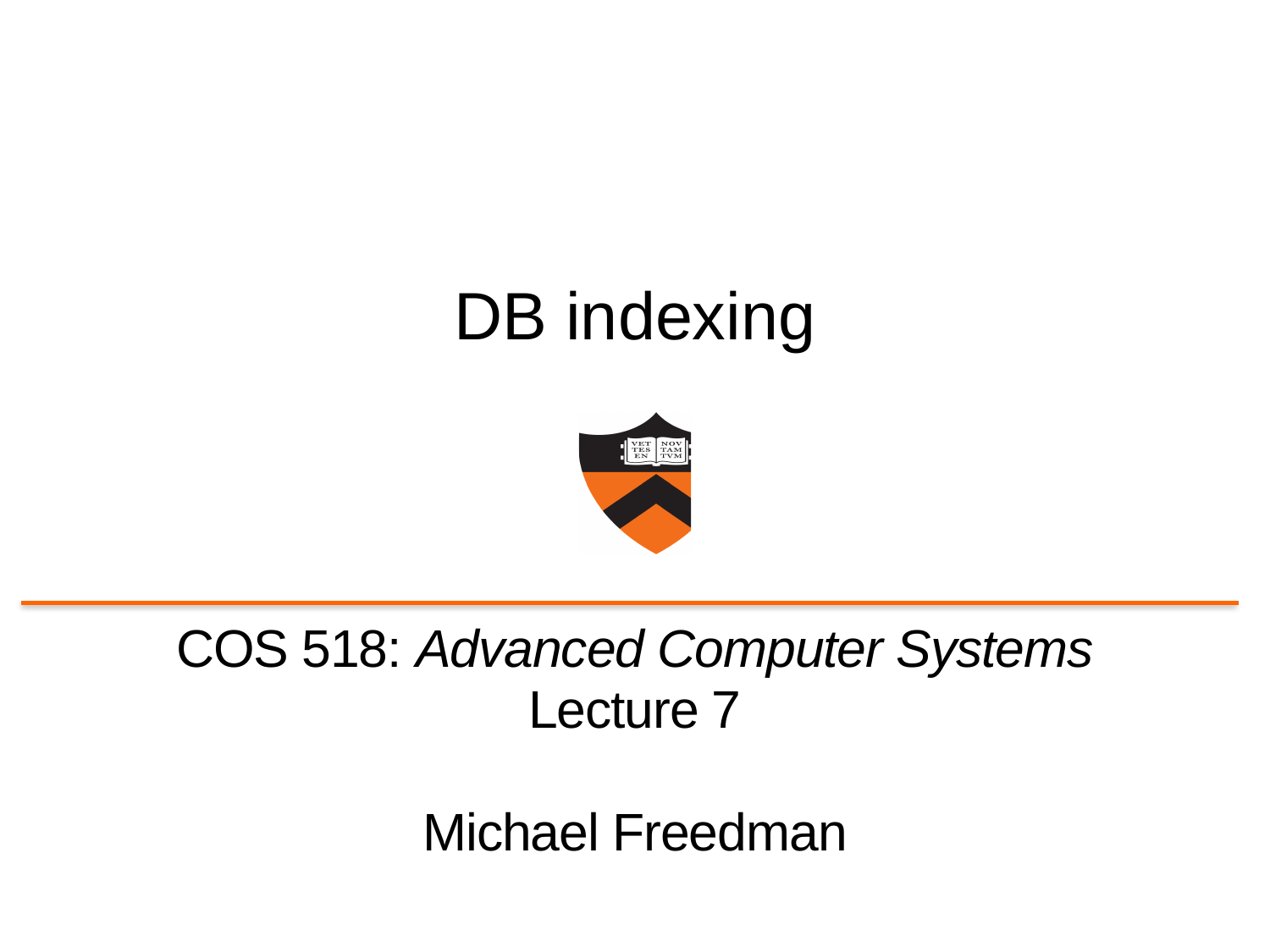

# DB indexing
COS 518: Advanced Computer Systems
Lecture 7

Michael Freedman